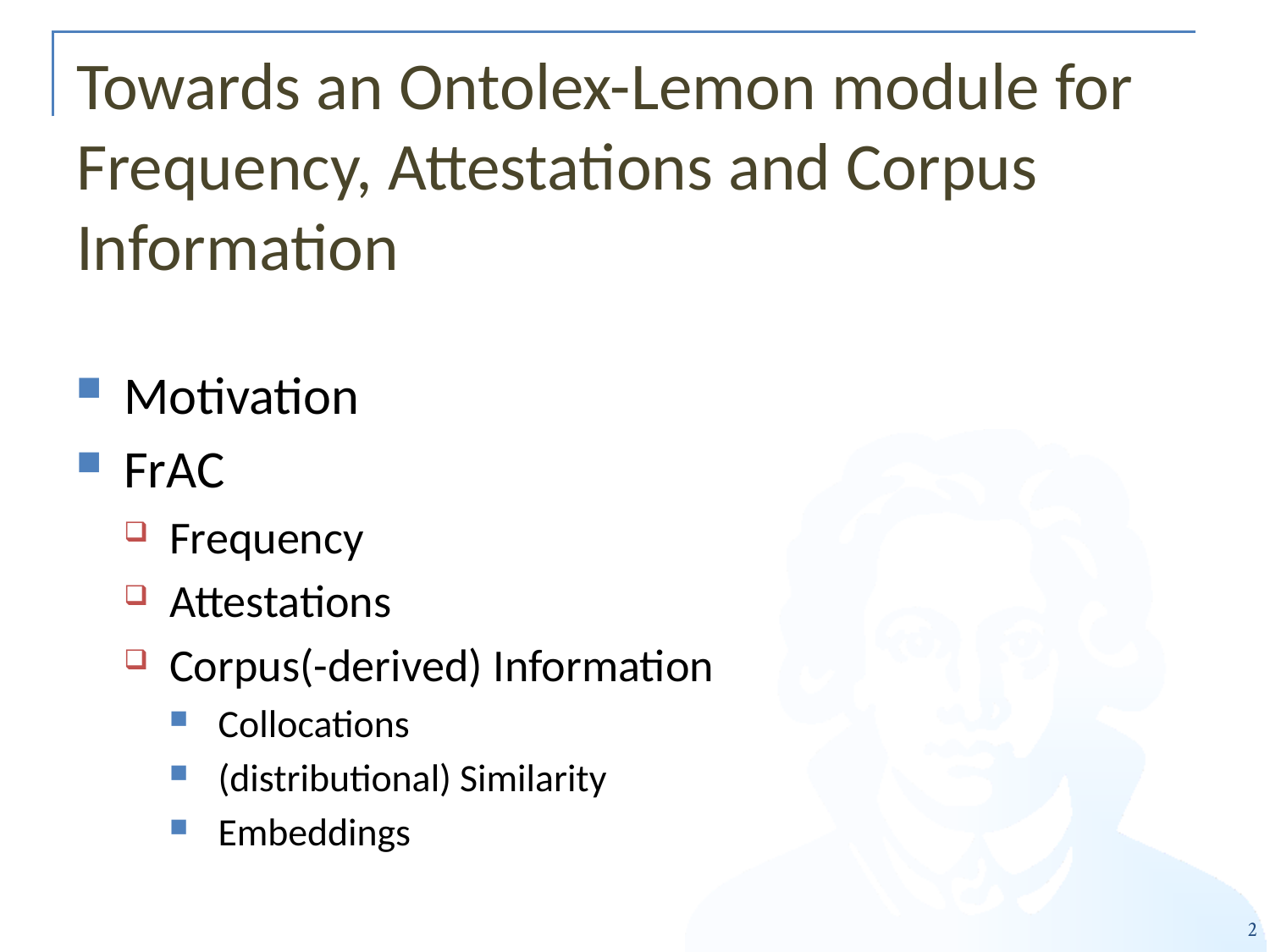

# Towards an Ontolex-Lemon module for Frequency, Attestations and Corpus Information
Motivation
FrAC
Frequency
Attestations
Corpus(-derived) Information
Collocations
(distributional) Similarity
Embeddings
2